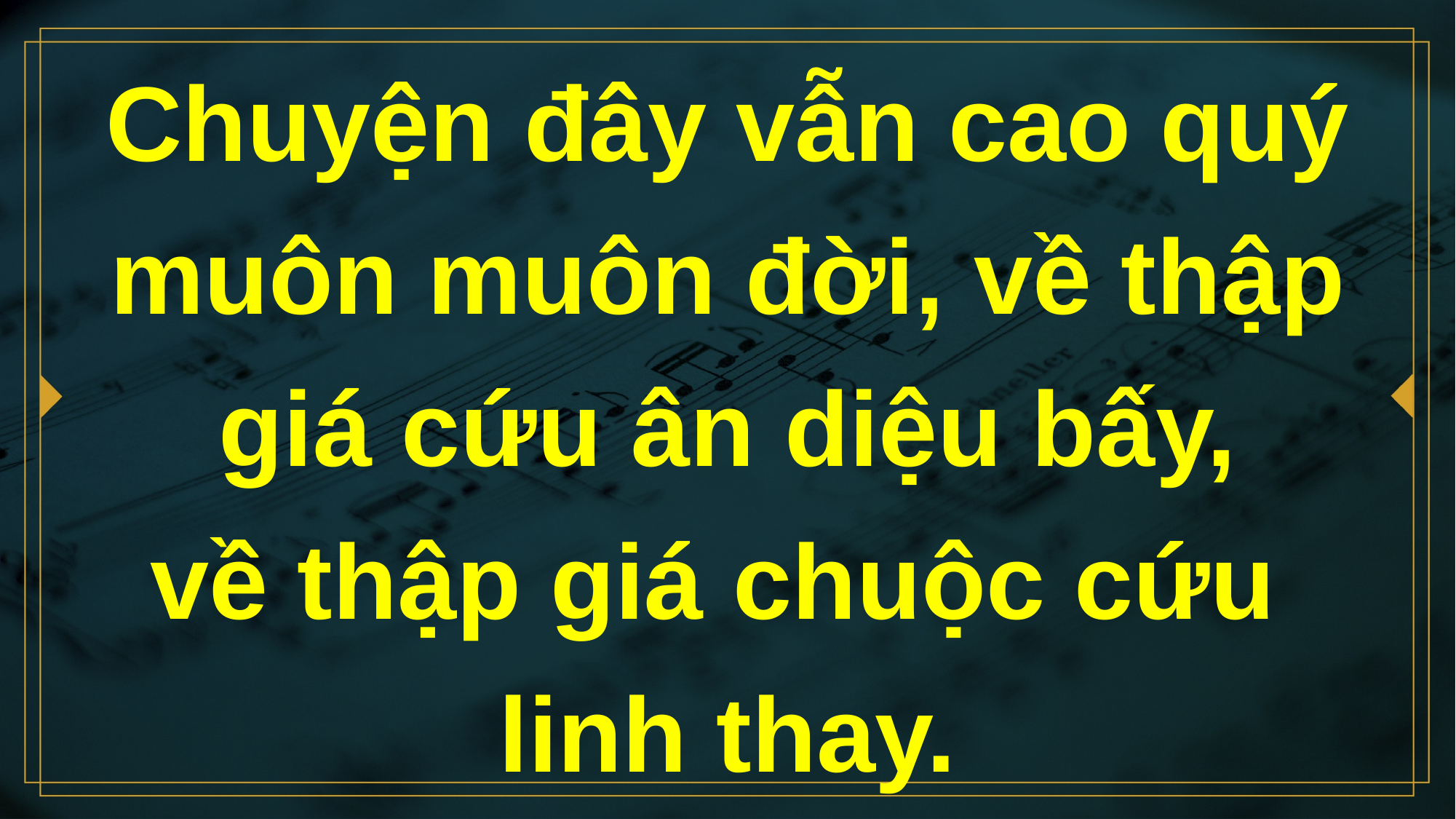

# Chuyện đây vẫn cao quý muôn muôn đời, về thập giá cứu ân diệu bấy, về thập giá chuộc cứu linh thay.